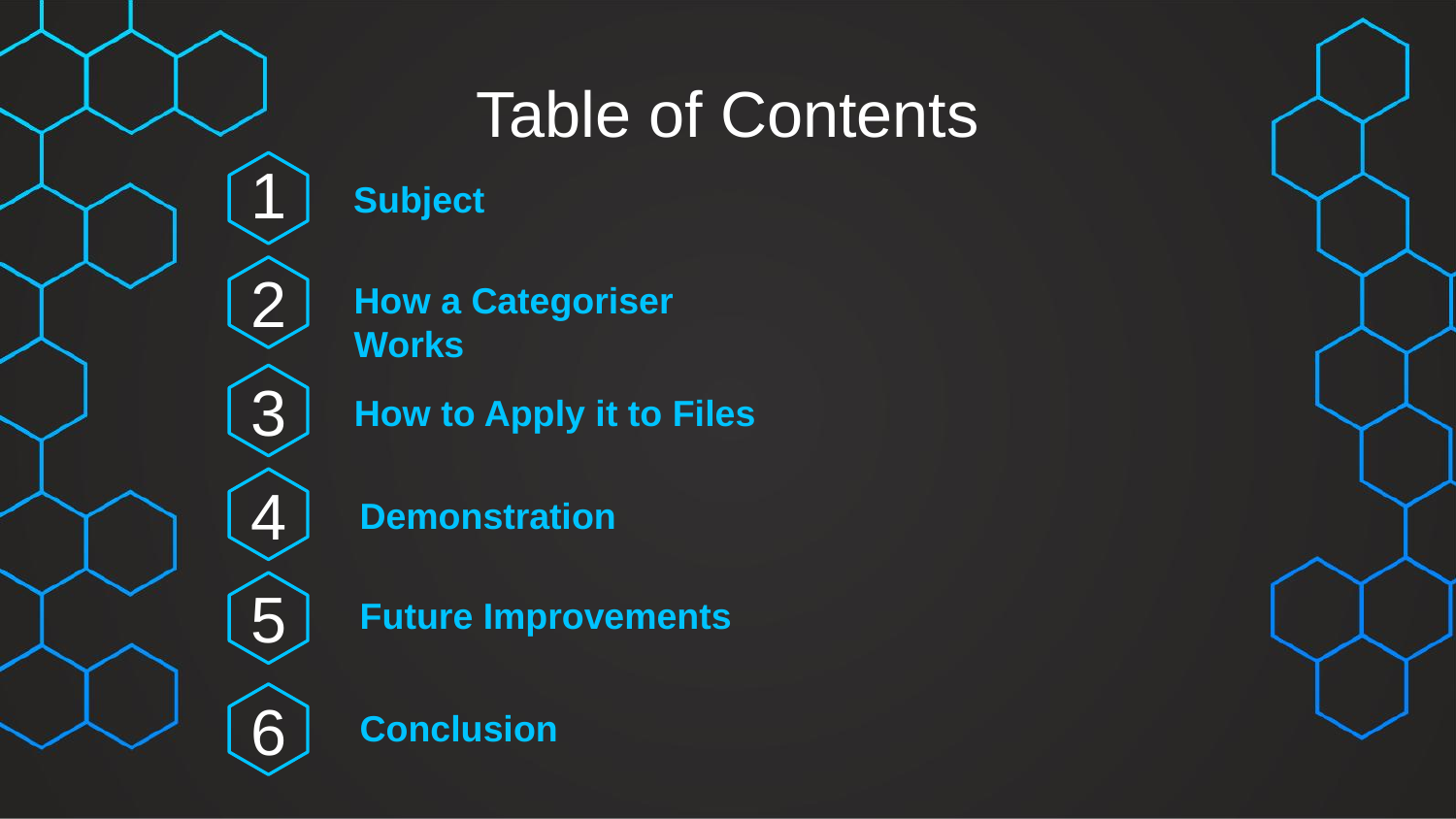

# Table of Contents

Subject
1

How a Categoriser Works
2

How to Apply it to Files
3

Demonstration
4

Future Improvements
5

Conclusion
6